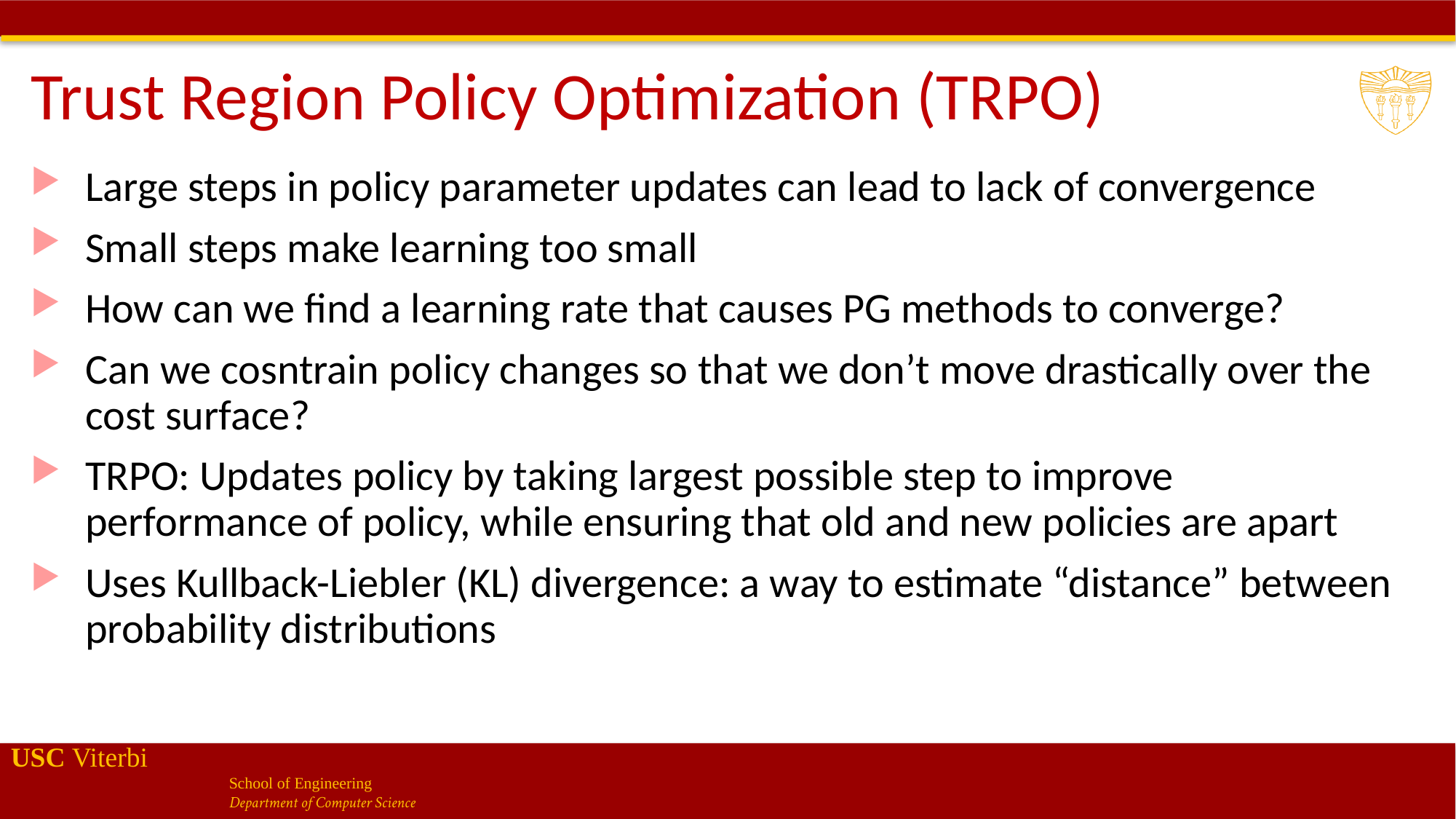

# Trust Region Policy Optimization (TRPO)
Large steps in policy parameter updates can lead to lack of convergence
Small steps make learning too small
How can we find a learning rate that causes PG methods to converge?
Can we cosntrain policy changes so that we don’t move drastically over the cost surface?
TRPO: Updates policy by taking largest possible step to improve performance of policy, while ensuring that old and new policies are apart
Uses Kullback-Liebler (KL) divergence: a way to estimate “distance” between probability distributions
55